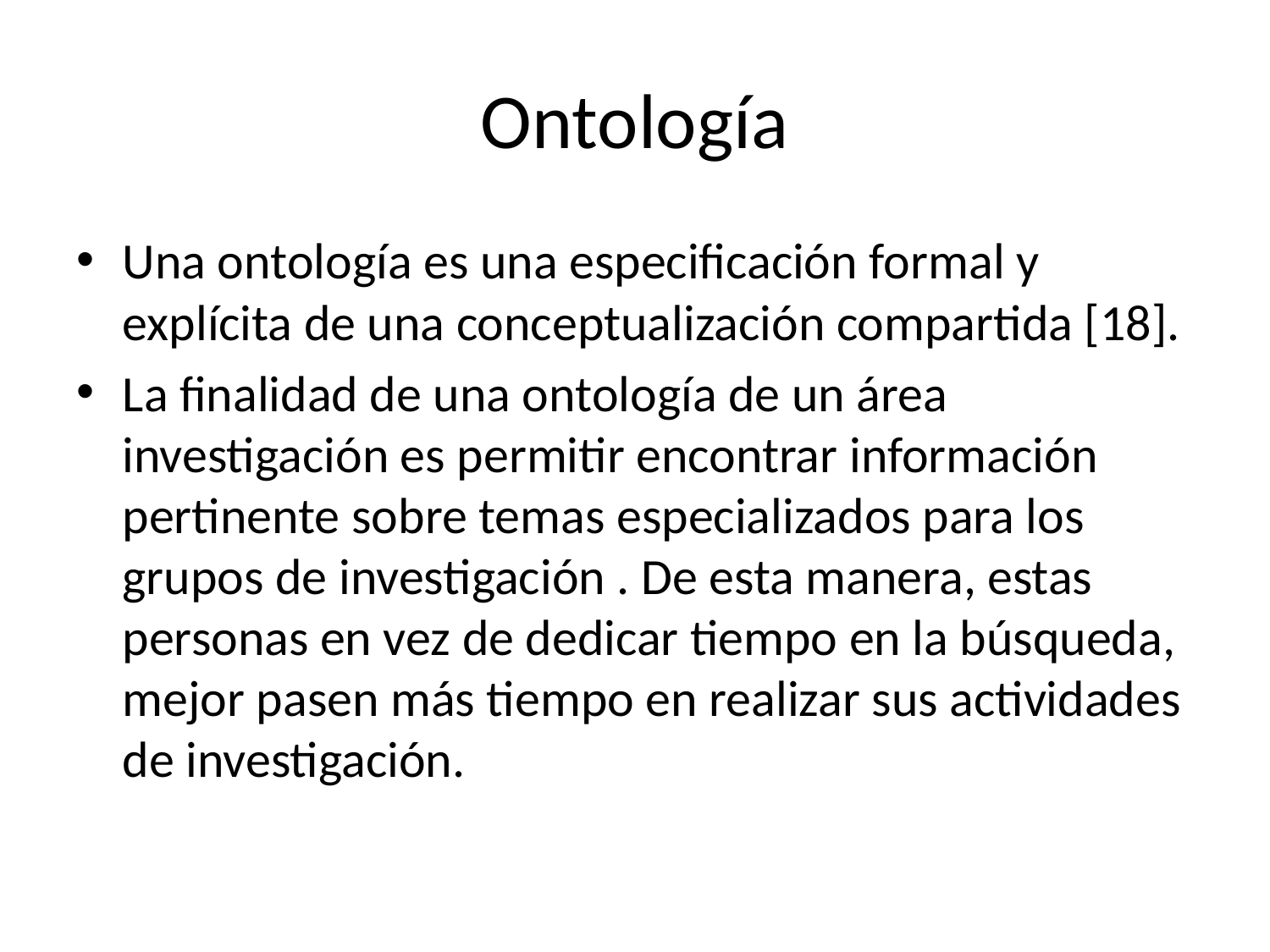

# Ontología
Una ontología es una especificación formal y explícita de una conceptualización compartida [18].
La finalidad de una ontología de un área investigación es permitir encontrar información pertinente sobre temas especializados para los grupos de investigación . De esta manera, estas personas en vez de dedicar tiempo en la búsqueda, mejor pasen más tiempo en realizar sus actividades de investigación.